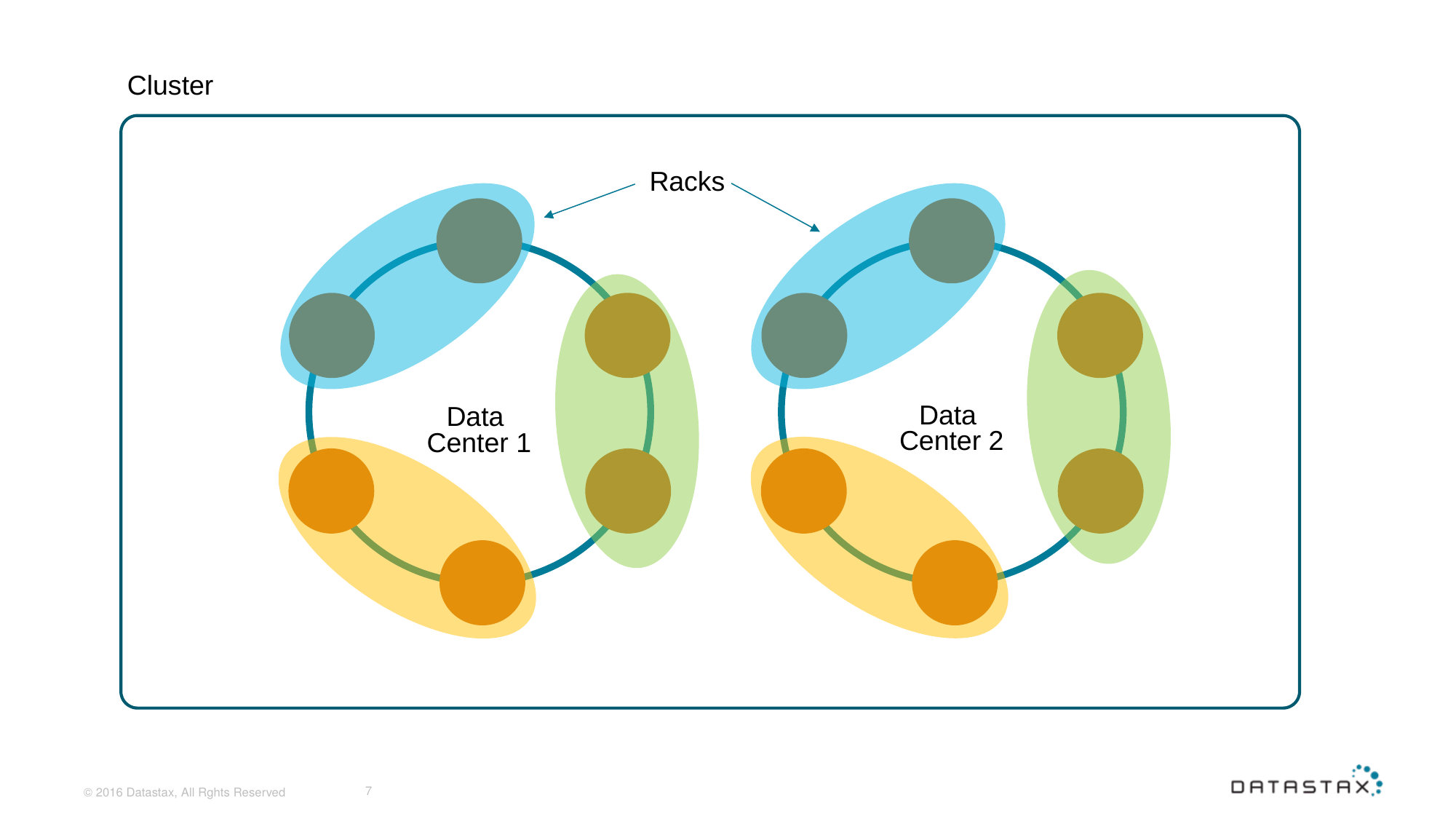

Cluster

Racks

Data
Center 1

Data
Center 2

© 2016 Datastax, All Rghts Reserved
7